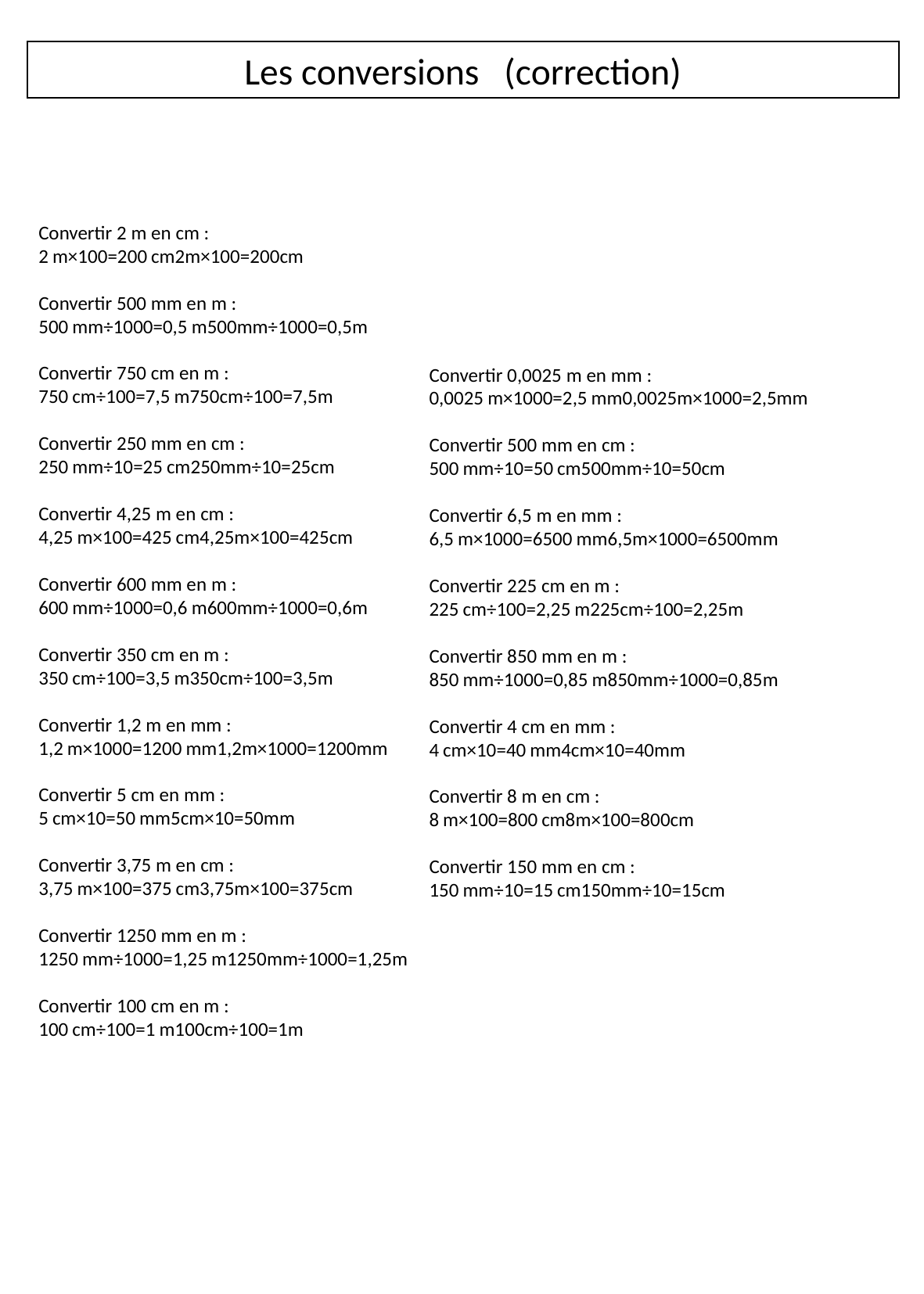

Les conversions   (correction)
Convertir 2 m en cm :
2 m×100=200 cm2m×100=200cm

Convertir 500 mm en m :
500 mm÷1000=0,5 m500mm÷1000=0,5m

Convertir 750 cm en m :
750 cm÷100=7,5 m750cm÷100=7,5m

Convertir 250 mm en cm :
250 mm÷10=25 cm250mm÷10=25cm

Convertir 4,25 m en cm :
4,25 m×100=425 cm4,25m×100=425cm

Convertir 600 mm en m :
600 mm÷1000=0,6 m600mm÷1000=0,6m

Convertir 350 cm en m :
350 cm÷100=3,5 m350cm÷100=3,5m

Convertir 1,2 m en mm :
1,2 m×1000=1200 mm1,2m×1000=1200mm

Convertir 5 cm en mm :
5 cm×10=50 mm5cm×10=50mm

Convertir 3,75 m en cm :
3,75 m×100=375 cm3,75m×100=375cm

Convertir 1250 mm en m :
1250 mm÷1000=1,25 m1250mm÷1000=1,25m

Convertir 100 cm en m :
100 cm÷100=1 m100cm÷100=1m

Convertir 0,0025 m en mm :
0,0025 m×1000=2,5 mm0,0025m×1000=2,5mm

Convertir 500 mm en cm :
500 mm÷10=50 cm500mm÷10=50cm

Convertir 6,5 m en mm :
6,5 m×1000=6500 mm6,5m×1000=6500mm

Convertir 225 cm en m :
225 cm÷100=2,25 m225cm÷100=2,25m

Convertir 850 mm en m :
850 mm÷1000=0,85 m850mm÷1000=0,85m

Convertir 4 cm en mm :
4 cm×10=40 mm4cm×10=40mm

Convertir 8 m en cm :
8 m×100=800 cm8m×100=800cm

Convertir 150 mm en cm :
150 mm÷10=15 cm150mm÷10=15cm